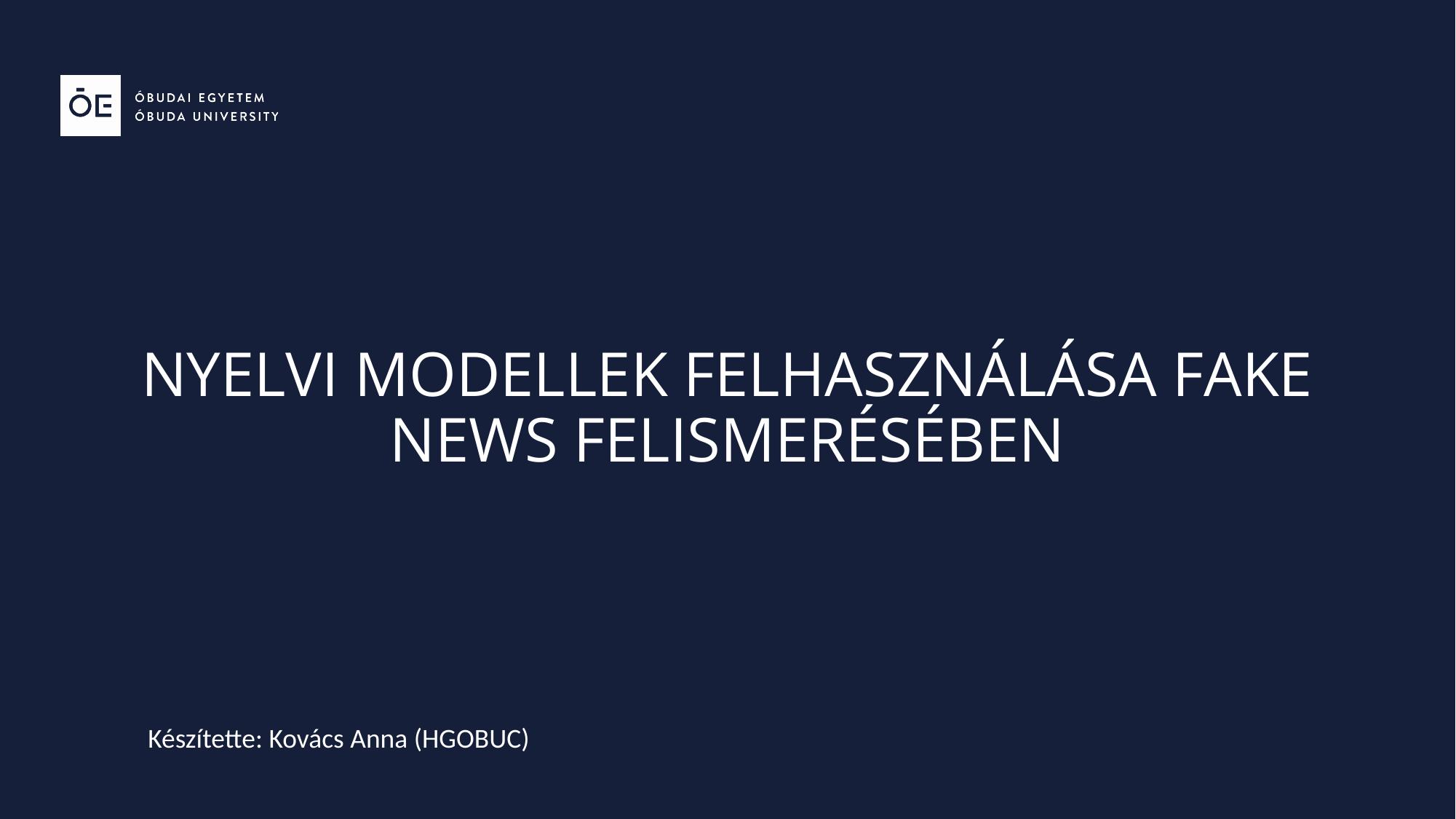

# NYELVI MODELLEK FELHASZNÁLÁSA FAKE NEWS FELISMERÉSÉBEN
Készítette: Kovács Anna (HGOBUC)